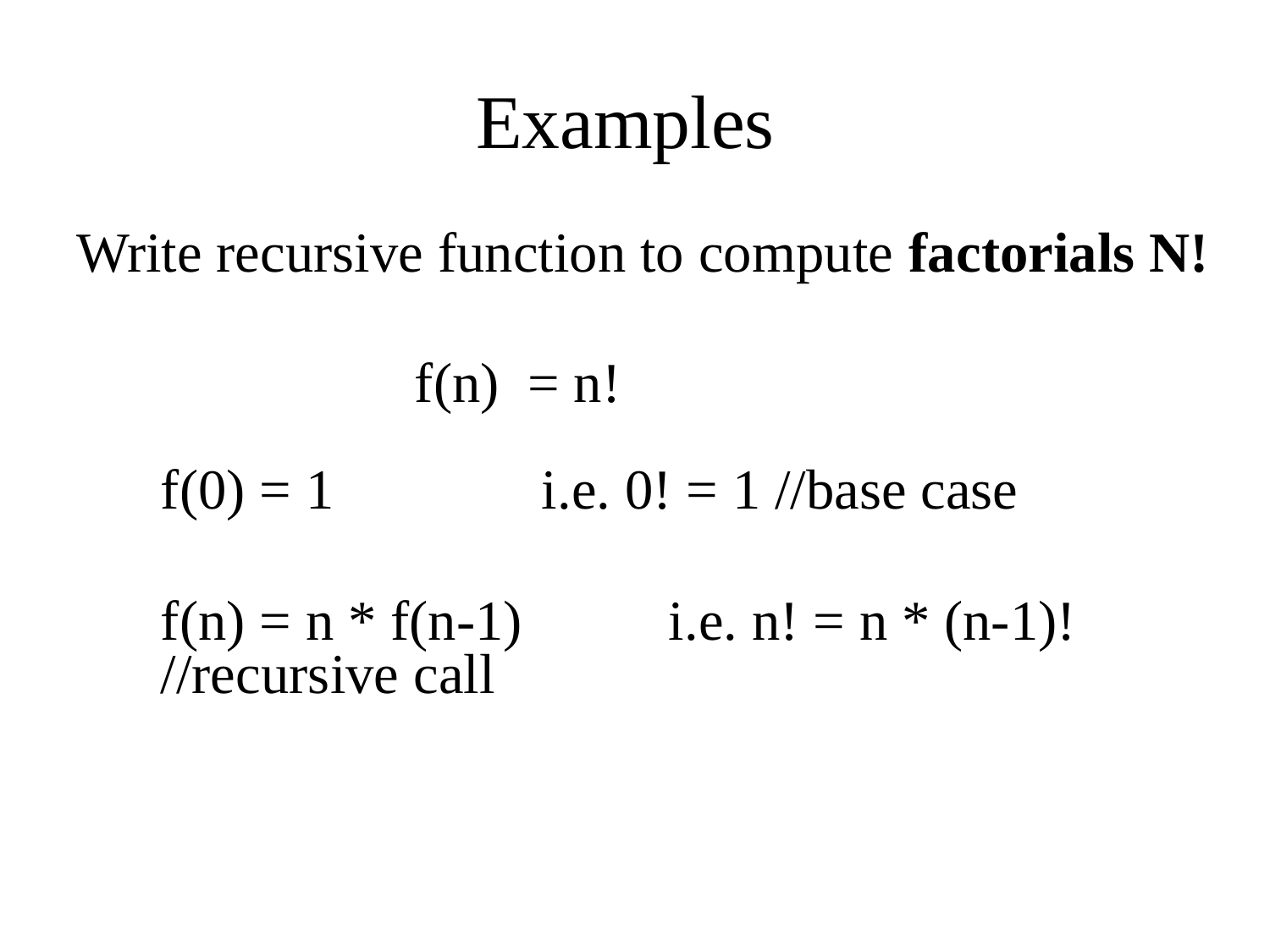

# Examples
Write recursive function to compute factorials N!

			f(n)  = n!

	f(0) = 1	 	i.e. 0! = 1 //base case

	f(n) = n * f(n-1)  	i.e. n! = n * (n-1)! //recursive call